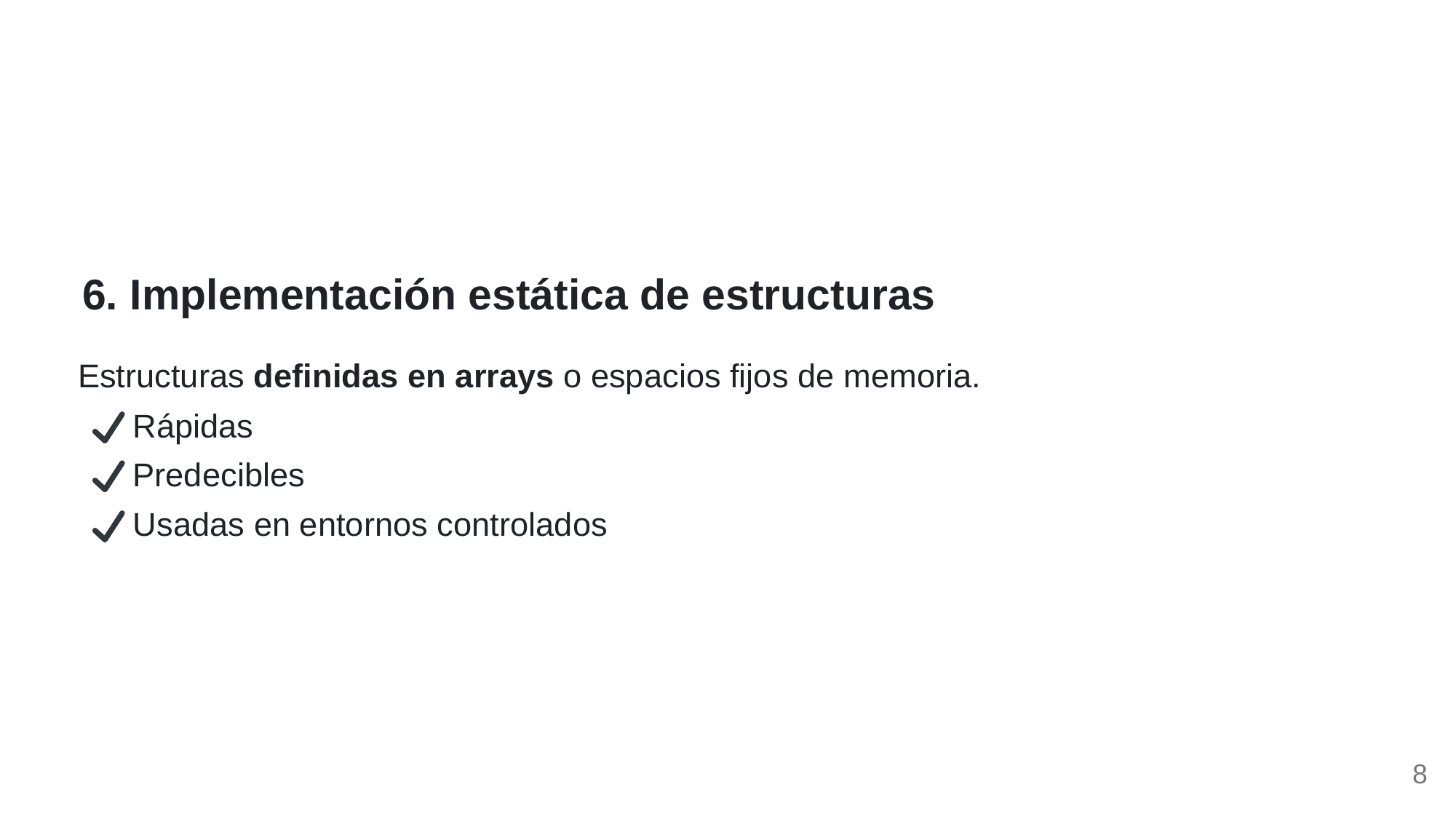

6. Implementación estática de estructuras
Estructuras definidas en arrays o espacios fijos de memoria.
 Rápidas

 Predecibles

 Usadas en entornos controlados

8